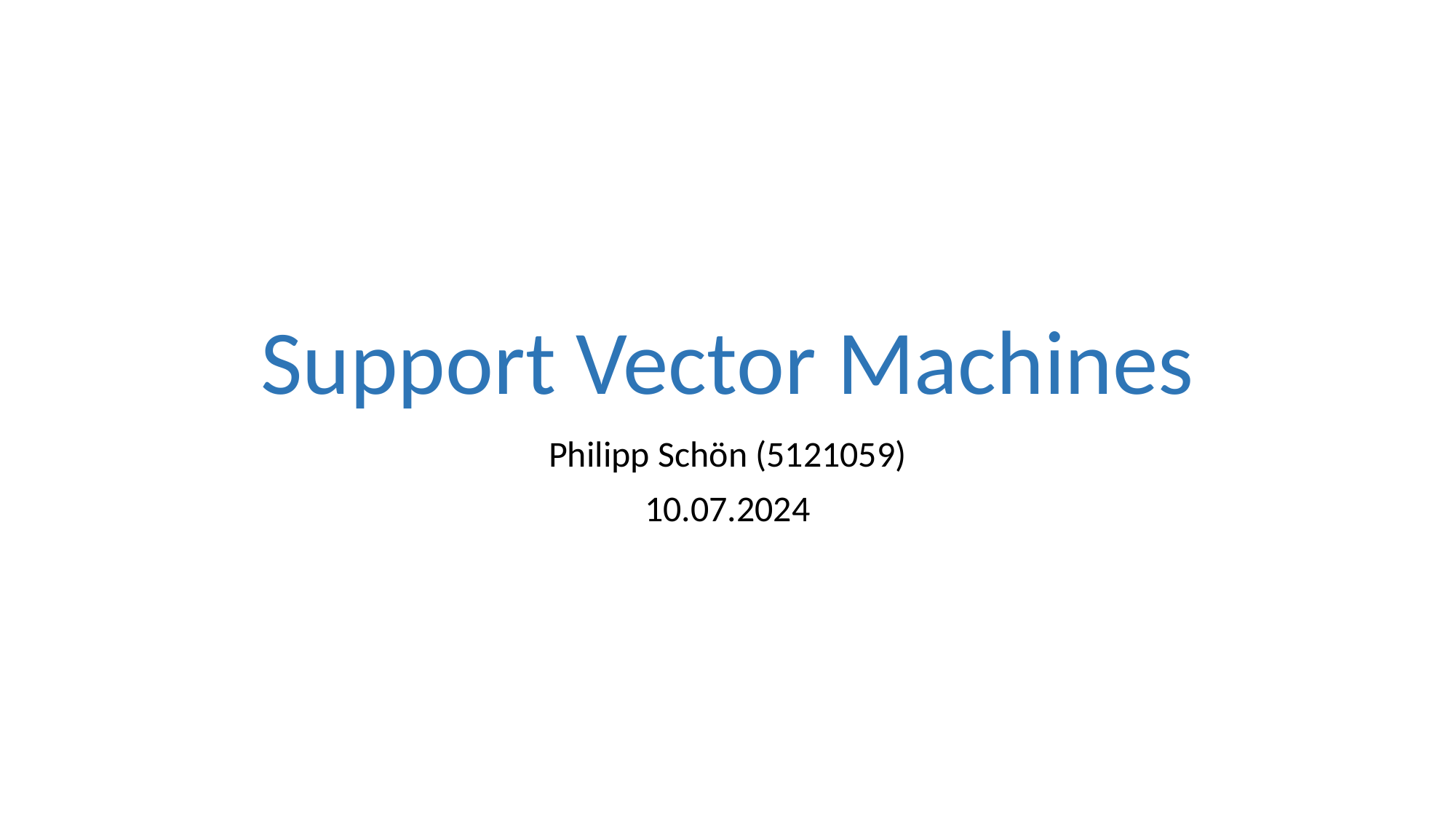

# Support Vector Machines
Philipp Schön (5121059)
10.07.2024